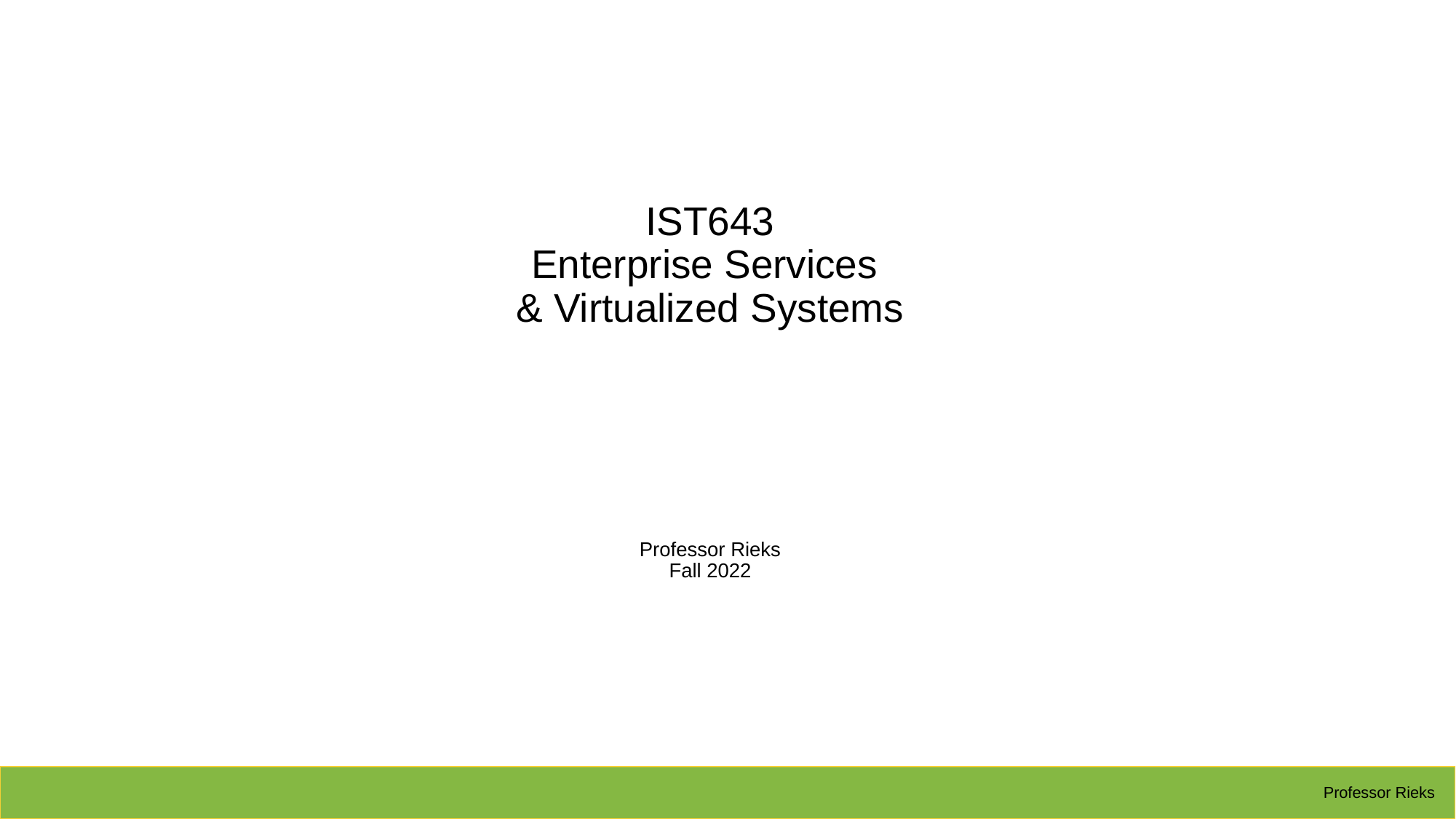

IST643
Enterprise Services
& Virtualized Systems
Professor Rieks
Fall 2022